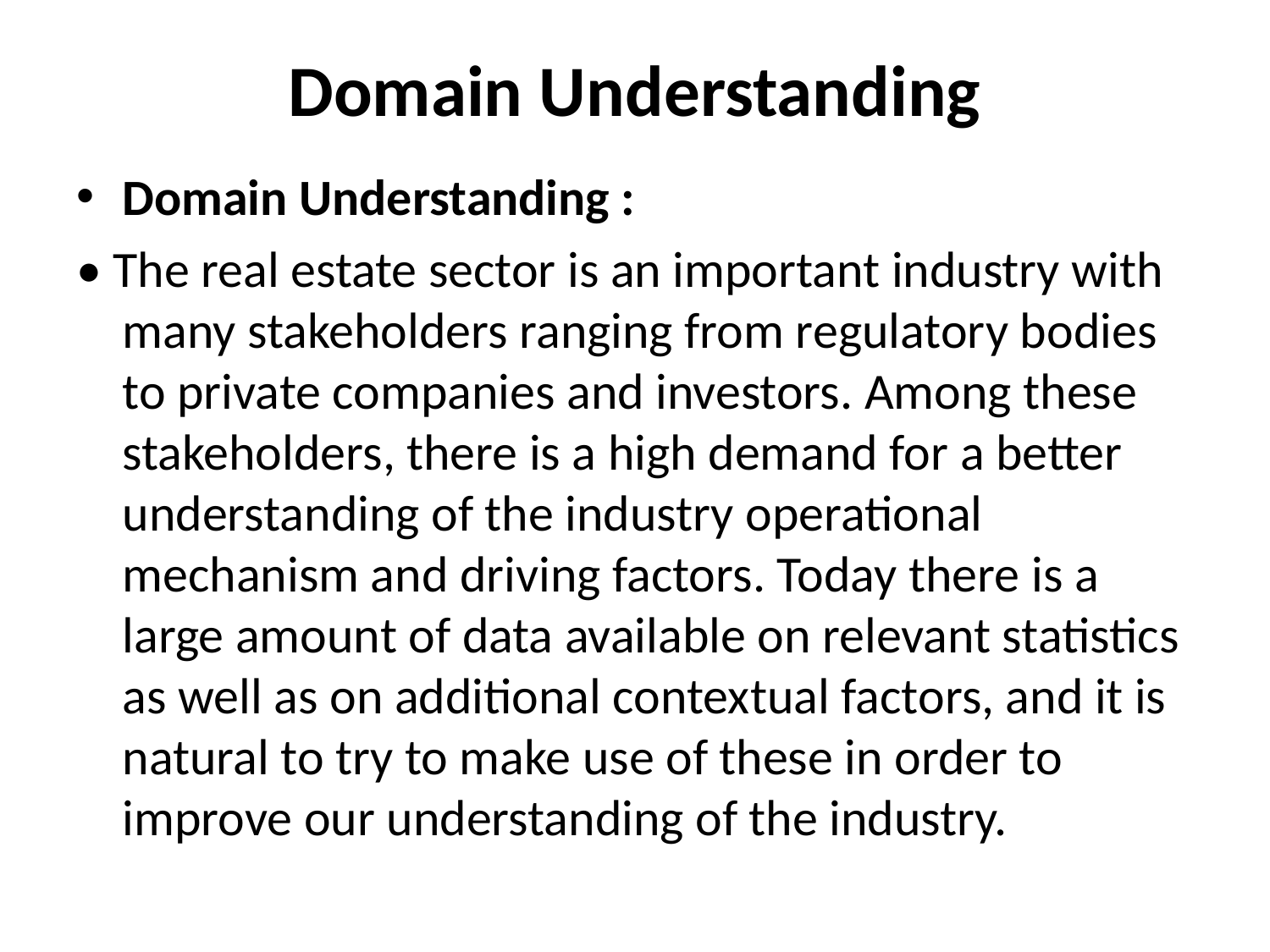

# Domain Understanding
Domain Understanding :
• The real estate sector is an important industry with many stakeholders ranging from regulatory bodies to private companies and investors. Among these stakeholders, there is a high demand for a better understanding of the industry operational mechanism and driving factors. Today there is a large amount of data available on relevant statistics as well as on additional contextual factors, and it is natural to try to make use of these in order to improve our understanding of the industry.